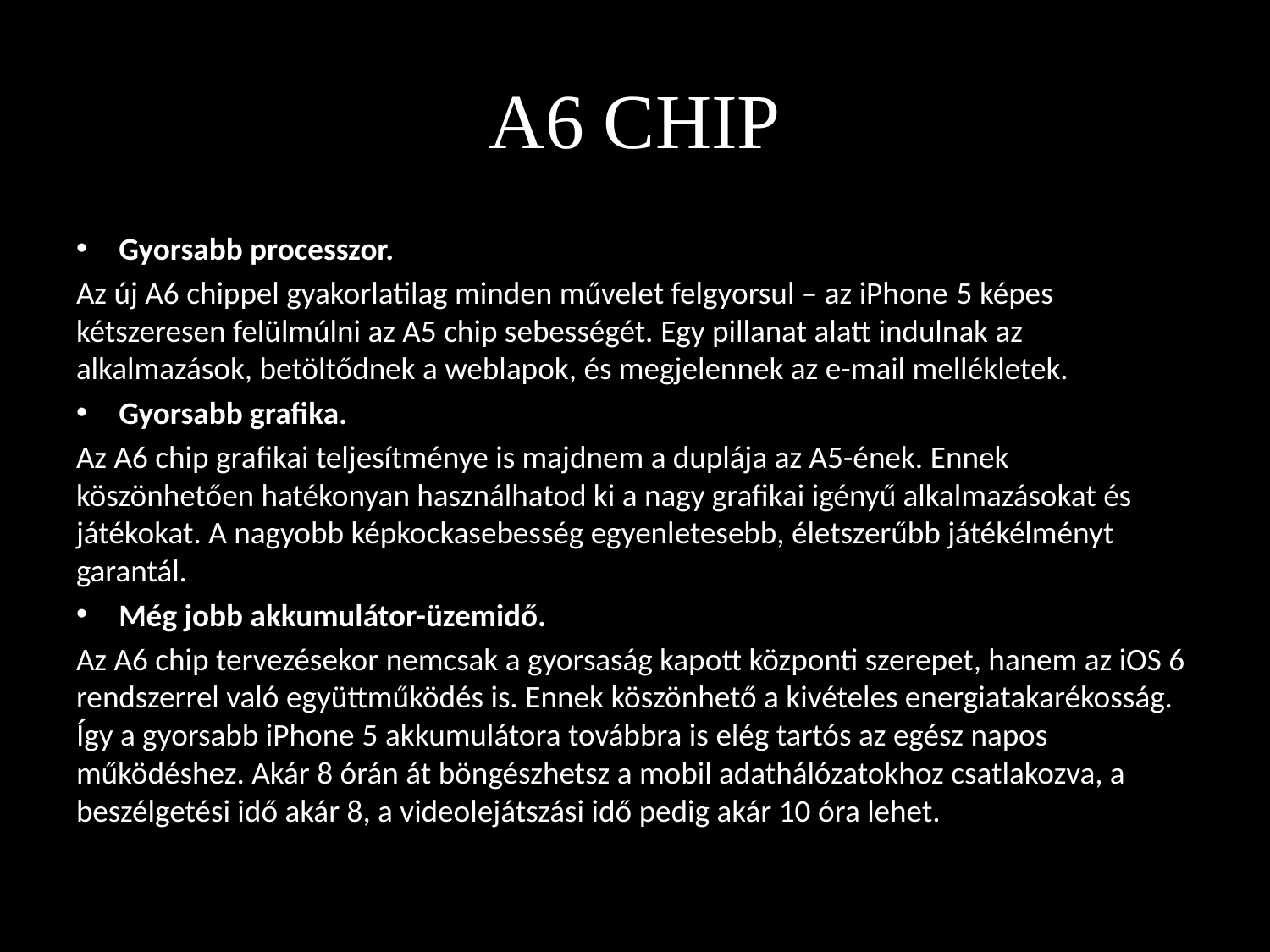

# A6 CHIP
Gyorsabb processzor.
Az új A6 chippel gyakorlatilag minden művelet felgyorsul – az iPhone 5 képes kétszeresen felülmúlni az A5 chip sebességét. Egy pillanat alatt indulnak az alkalmazások, betöltődnek a weblapok, és megjelennek az e-mail mellékletek.
Gyorsabb grafika.
Az A6 chip grafikai teljesítménye is majdnem a duplája az A5-ének. Ennek köszönhetően hatékonyan használhatod ki a nagy grafikai igényű alkalmazásokat és játékokat. A nagyobb képkockasebesség egyenletesebb, életszerűbb játékélményt garantál.
Még jobb akkumulátor-üzemidő.
Az A6 chip tervezésekor nemcsak a gyorsaság kapott központi szerepet, hanem az iOS 6 rendszerrel való együttműködés is. Ennek köszönhető a kivételes energiatakarékosság. Így a gyorsabb iPhone 5 akkumulátora továbbra is elég tartós az egész napos működéshez. Akár 8 órán át böngészhetsz a mobil adathálózatokhoz csatlakozva, a beszélgetési idő akár 8, a videolejátszási idő pedig akár 10 óra lehet.